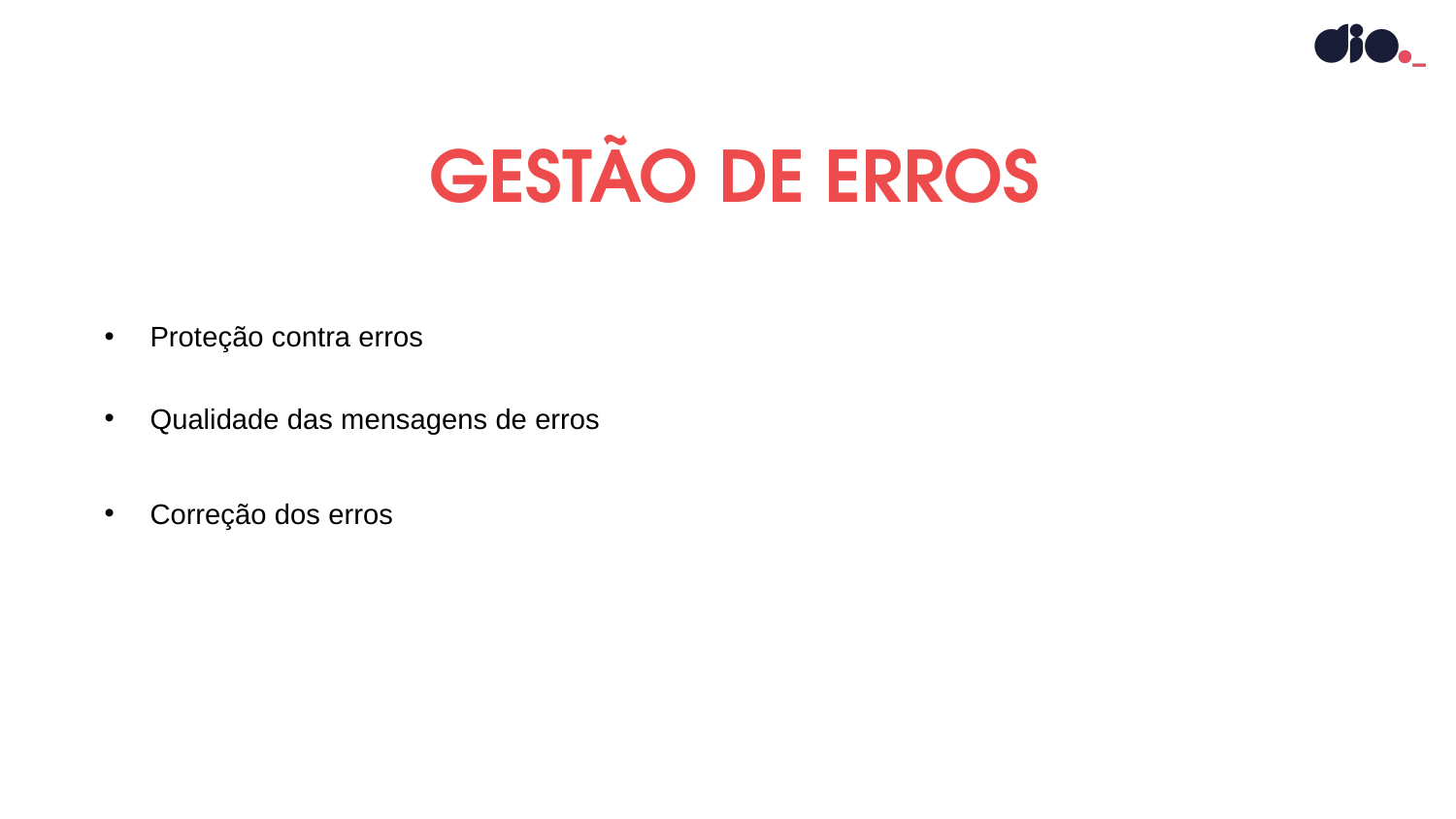

GESTÃO DE ERROS
Proteção contra erros
Qualidade das mensagens de erros
Correção dos erros